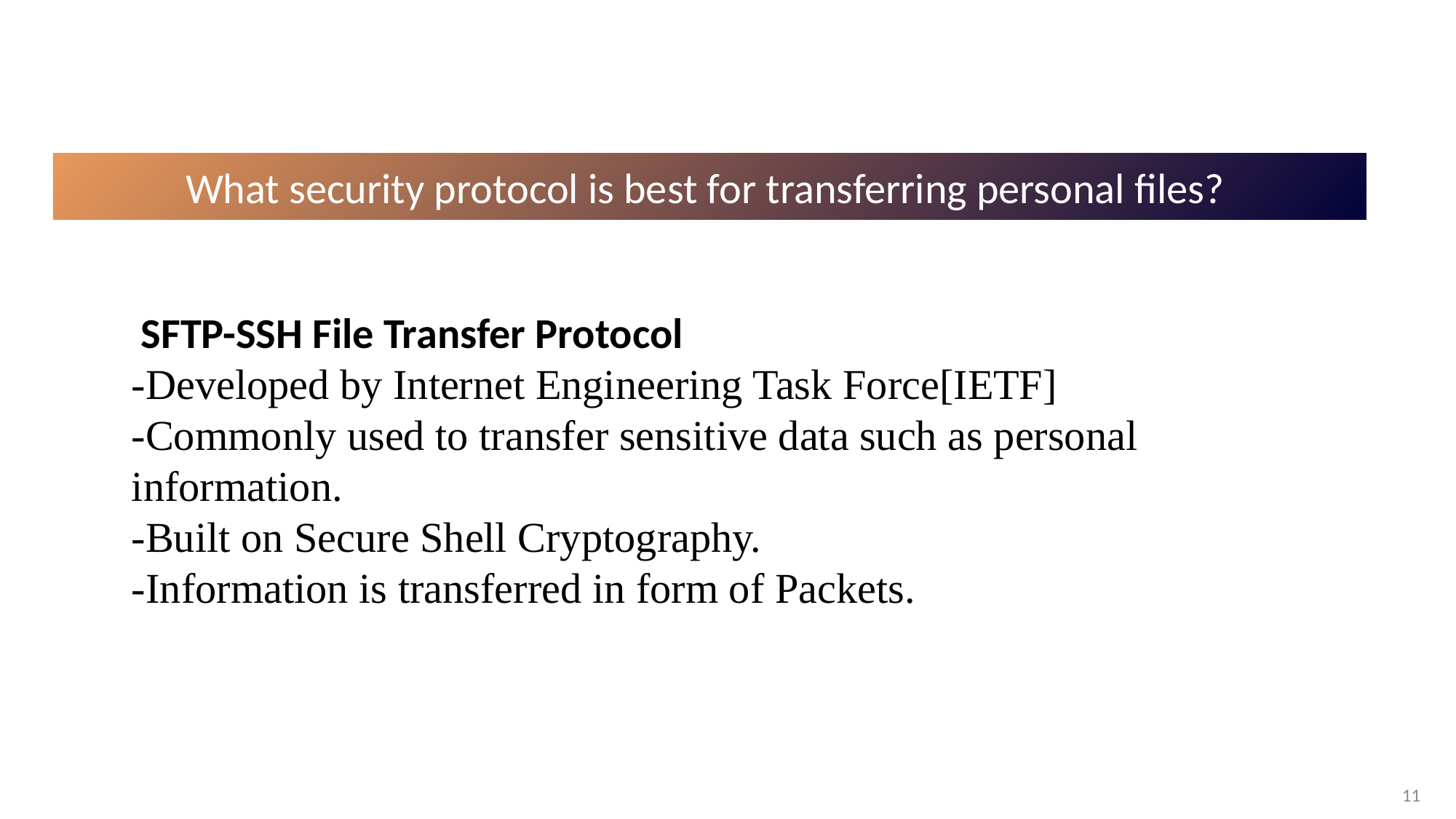

What security protocol is best for transferring personal files?
 SFTP-SSH File Transfer Protocol
-Developed by Internet Engineering Task Force[IETF]
-Commonly used to transfer sensitive data such as personal information.
-Built on Secure Shell Cryptography.
-Information is transferred in form of Packets.

11